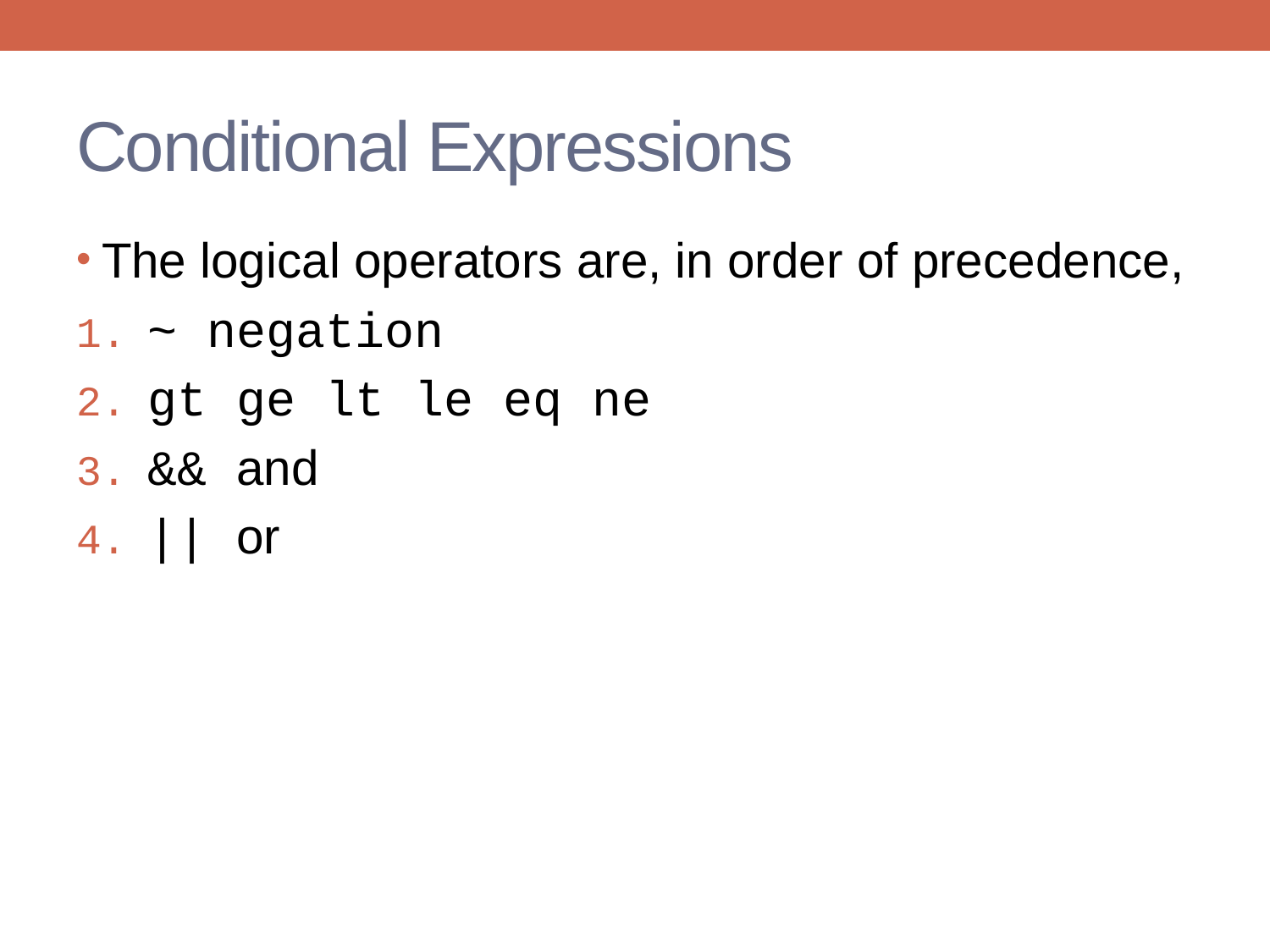

# Conditional Expressions
The logical operators are, in order of precedence,
~ negation
gt ge lt le eq ne
&& and
|| or